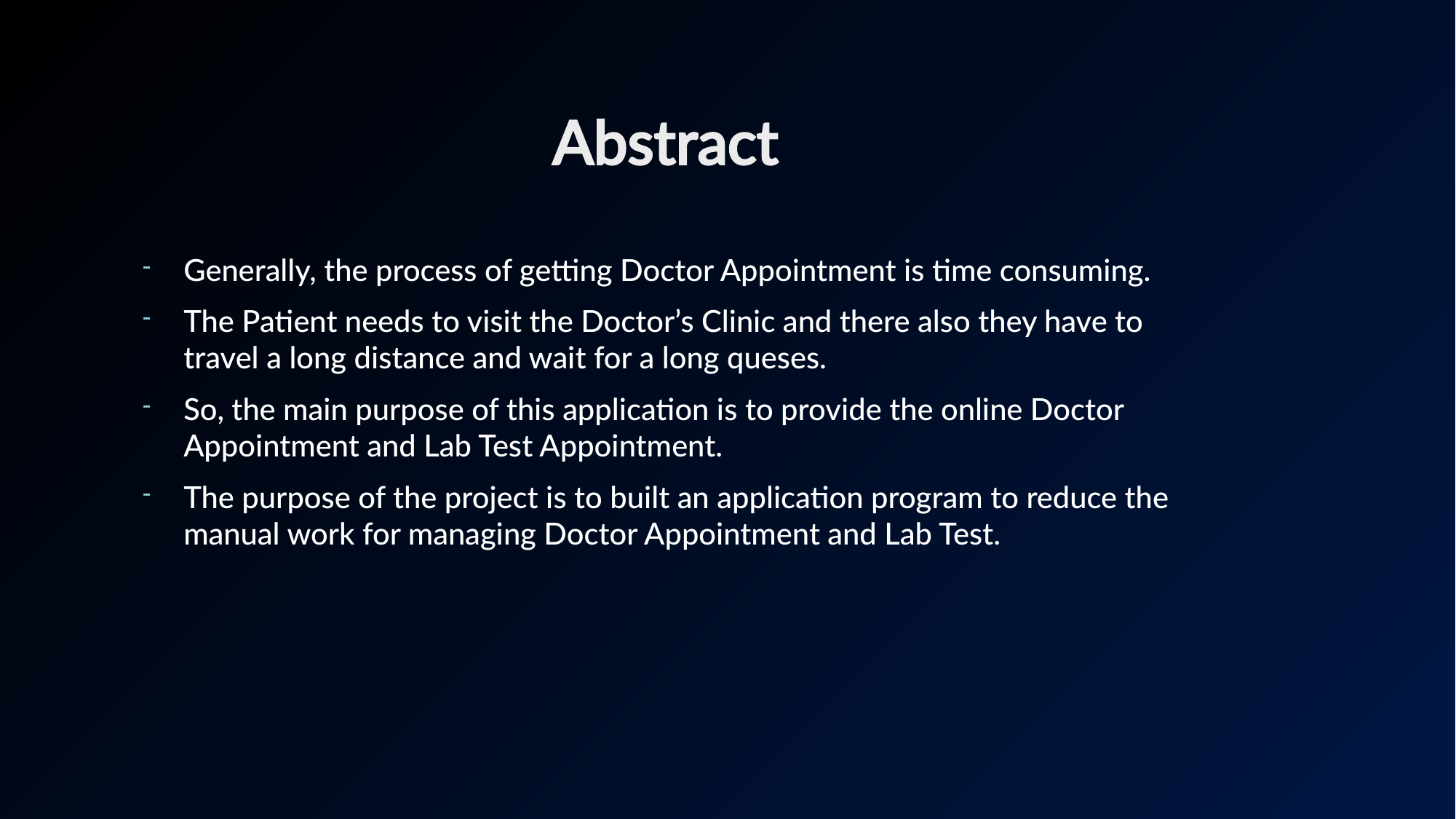

# Abstract
Generally, the process of getting Doctor Appointment is time consuming.
The Patient needs to visit the Doctor’s Clinic and there also they have to travel a long distance and wait for a long queses.
So, the main purpose of this application is to provide the online Doctor Appointment and Lab Test Appointment.
The purpose of the project is to built an application program to reduce the manual work for managing Doctor Appointment and Lab Test.